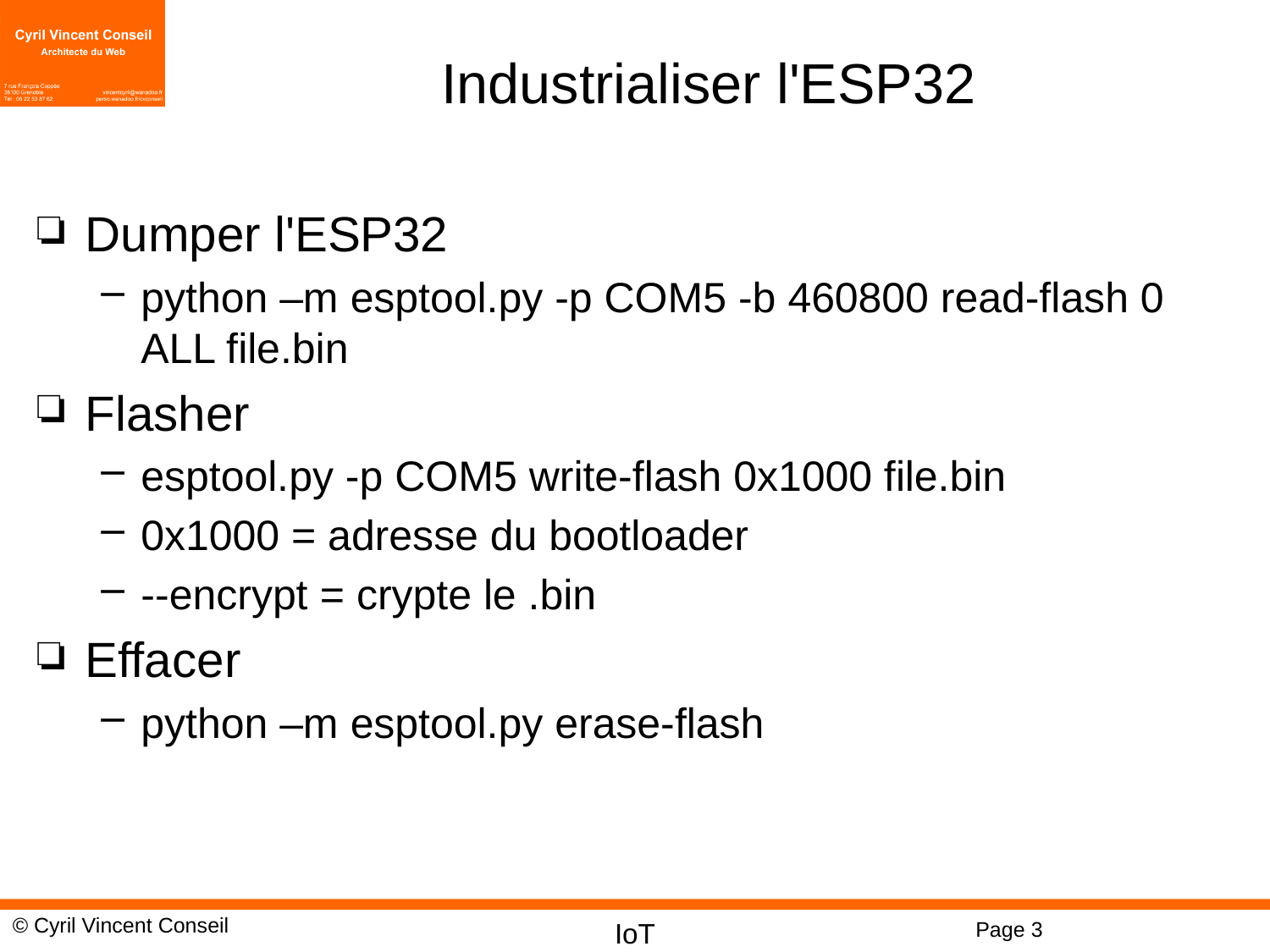

# Industrialiser l'ESP32
Dumper l'ESP32
python –m esptool.py -p COM5 -b 460800 read-flash 0 ALL file.bin
Flasher
esptool.py -p COM5 write-flash 0x1000 file.bin
0x1000 = adresse du bootloader
--encrypt = crypte le .bin
Effacer
python –m esptool.py erase-flash